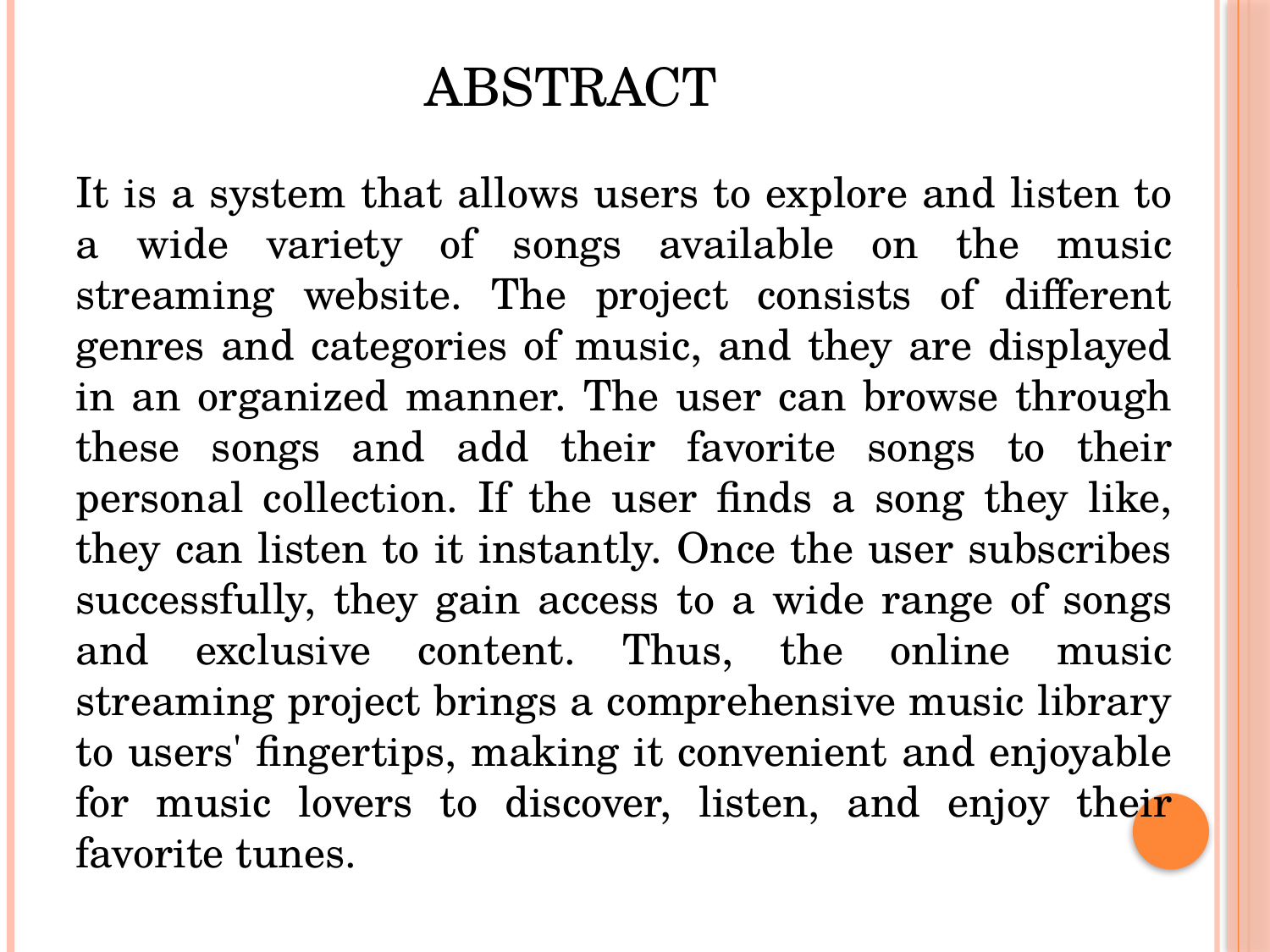

# ABSTRACT
It is a system that allows users to explore and listen to a wide variety of songs available on the music streaming website. The project consists of different genres and categories of music, and they are displayed in an organized manner. The user can browse through these songs and add their favorite songs to their personal collection. If the user finds a song they like, they can listen to it instantly. Once the user subscribes successfully, they gain access to a wide range of songs and exclusive content. Thus, the online music streaming project brings a comprehensive music library to users' fingertips, making it convenient and enjoyable for music lovers to discover, listen, and enjoy their favorite tunes.